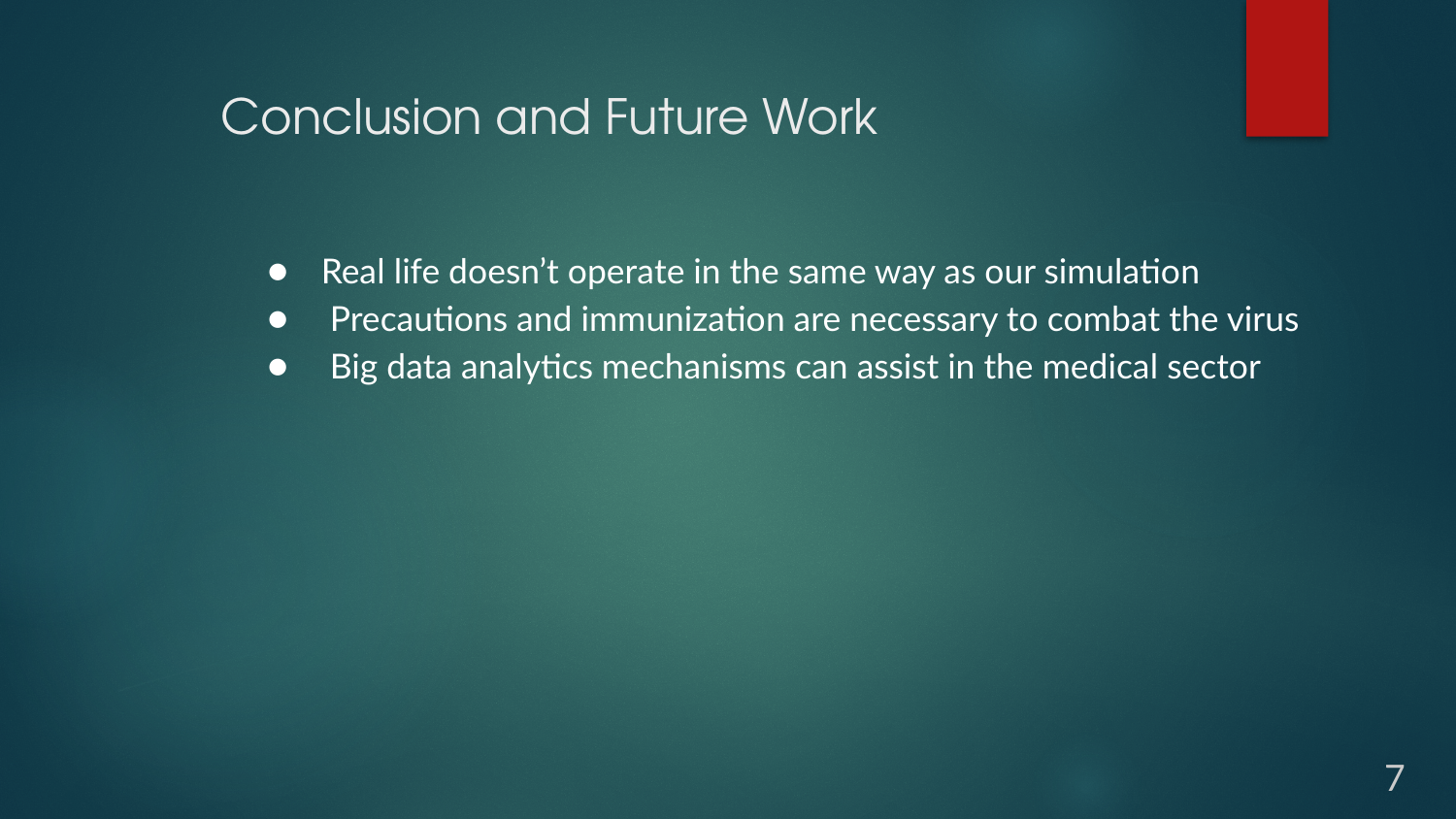

# Conclusion and Future Work

Real life doesn’t operate in the same way as our simulation
 Precautions and immunization are necessary to combat the virus
 Big data analytics mechanisms can assist in the medical sector

7